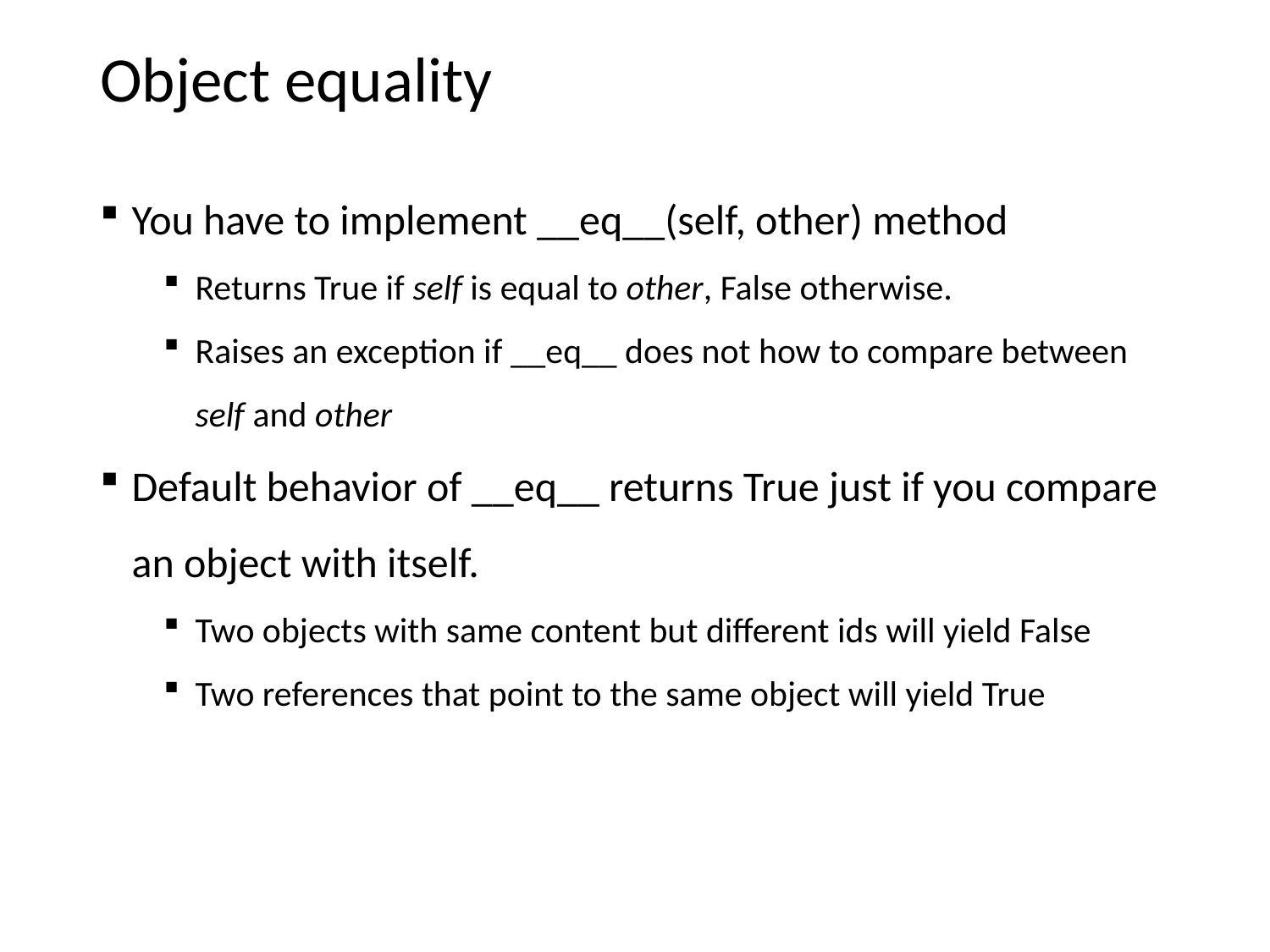

# Object equality
You have to implement __eq__(self, other) method
Returns True if self is equal to other, False otherwise.
Raises an exception if __eq__ does not how to compare between self and other
Default behavior of __eq__ returns True just if you compare an object with itself.
Two objects with same content but different ids will yield False
Two references that point to the same object will yield True